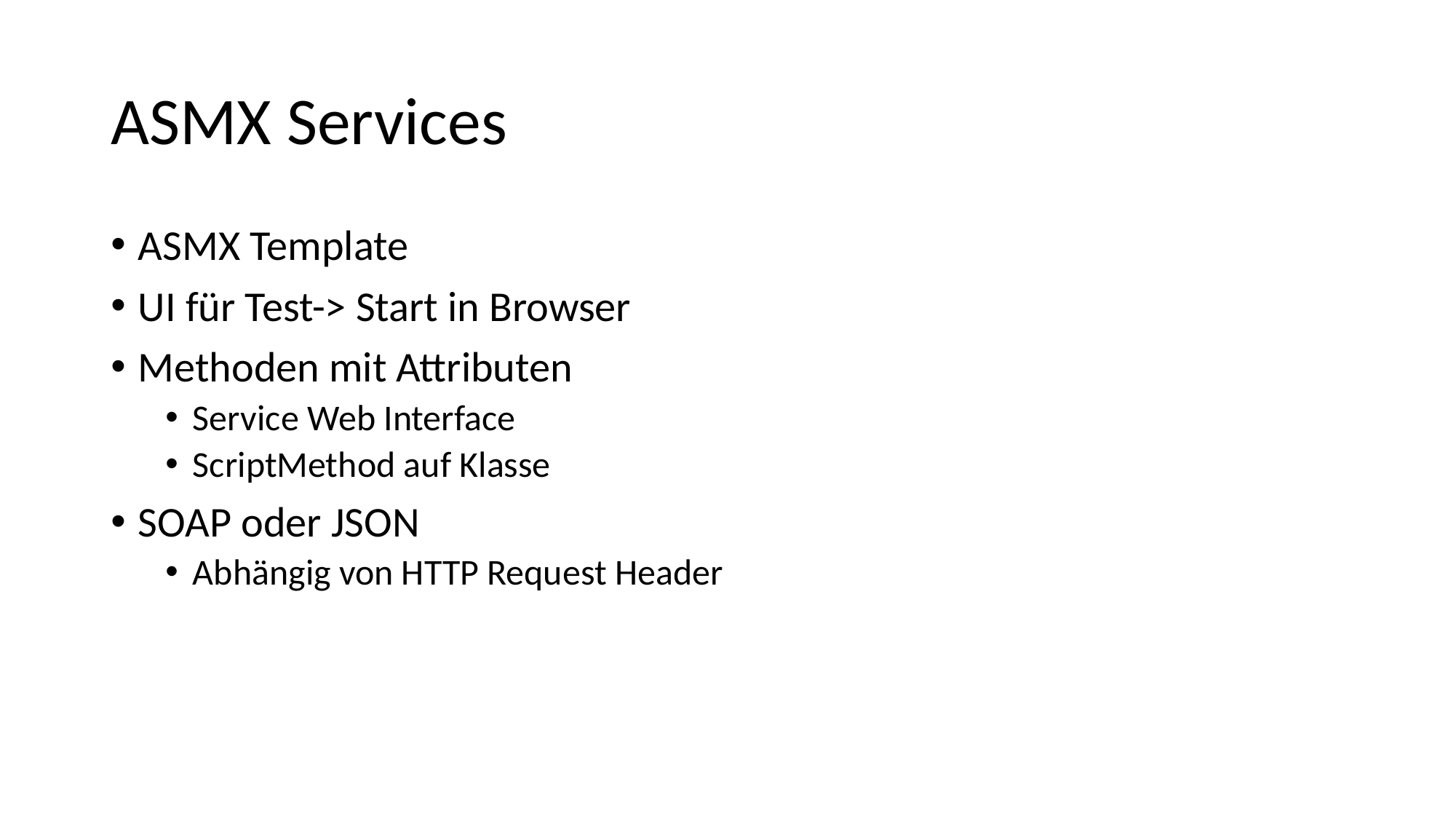

# ASMX Services
ASMX Template
UI für Test-> Start in Browser
Methoden mit Attributen
Service Web Interface
ScriptMethod auf Klasse
SOAP oder JSON
Abhängig von HTTP Request Header